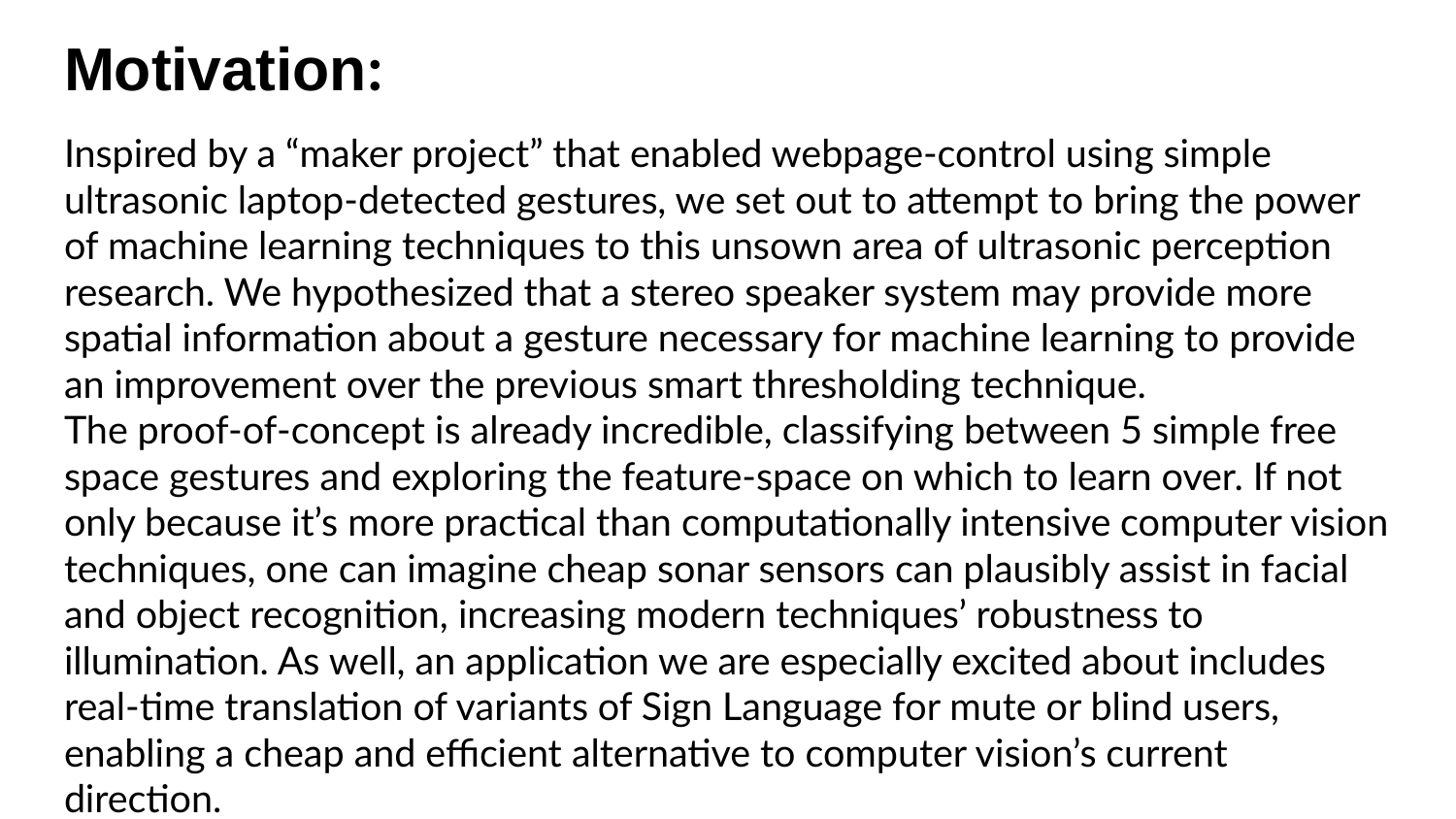

# Motivation:

Inspired by a “maker project” that enabled webpage-control using simple ultrasonic laptop-detected gestures, we set out to attempt to bring the power of machine learning techniques to this unsown area of ultrasonic perception research. We hypothesized that a stereo speaker system may provide more spatial information about a gesture necessary for machine learning to provide an improvement over the previous smart thresholding technique.
The proof-of-concept is already incredible, classifying between 5 simple free space gestures and exploring the feature-space on which to learn over. If not only because it’s more practical than computationally intensive computer vision techniques, one can imagine cheap sonar sensors can plausibly assist in facial and object recognition, increasing modern techniques’ robustness to illumination. As well, an application we are especially excited about includes real-time translation of variants of Sign Language for mute or blind users, enabling a cheap and efficient alternative to computer vision’s current direction.